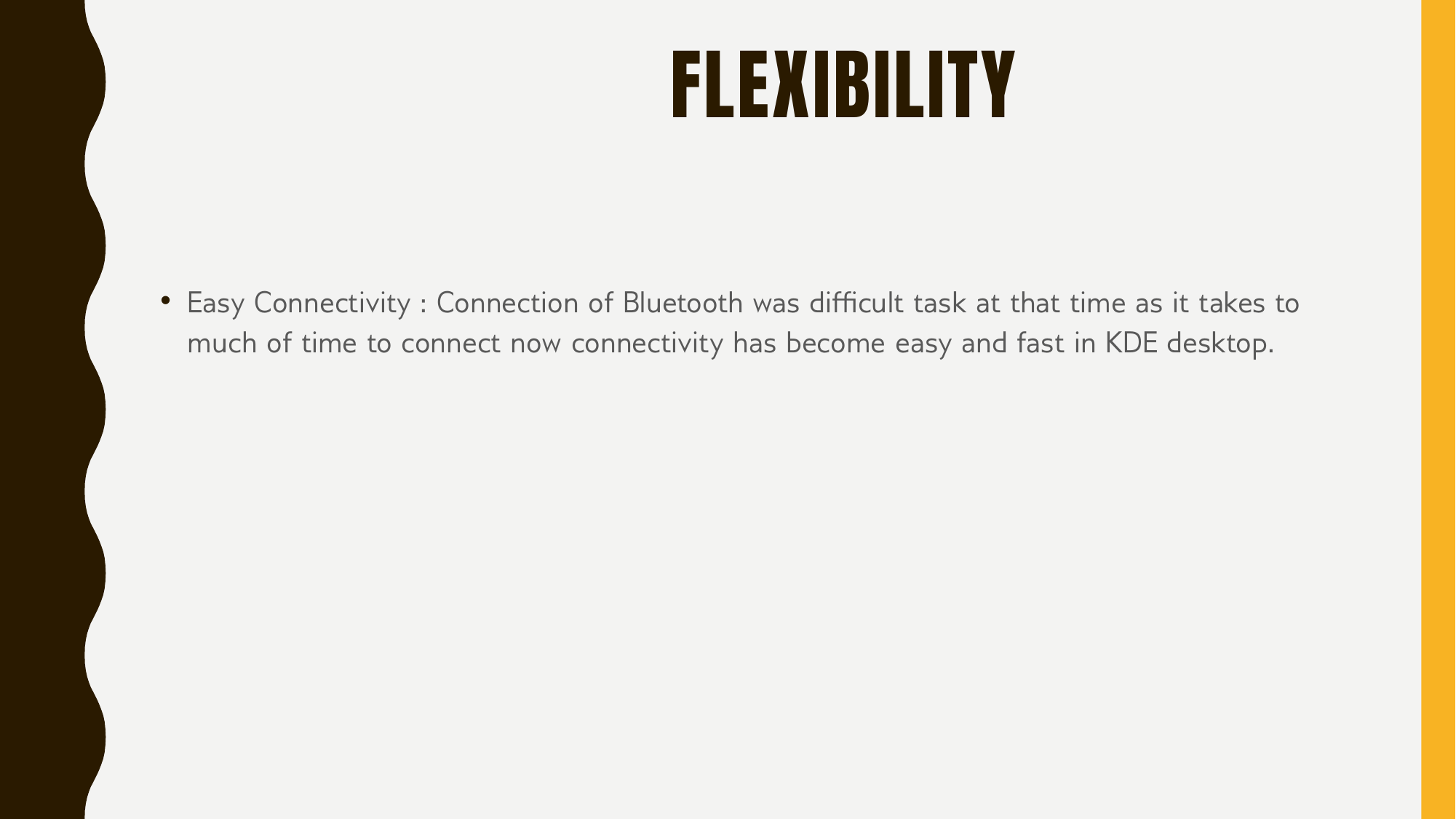

# Flexibility
Easy Connectivity : Connection of Bluetooth was difficult task at that time as it takes to much of time to connect now connectivity has become easy and fast in KDE desktop.